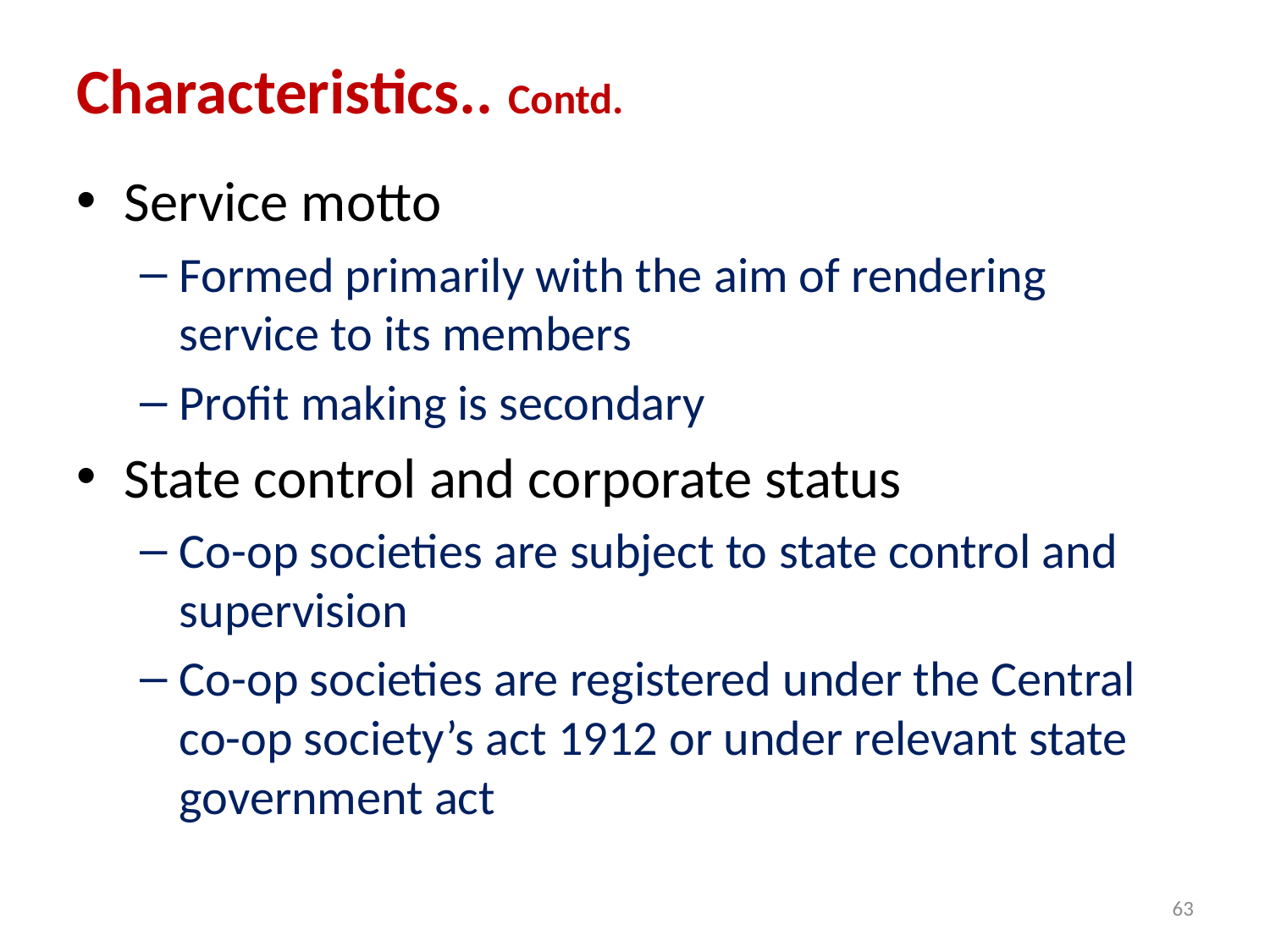

# Characteristics.. Contd.
Service motto
Formed primarily with the aim of rendering service to its members
Profit making is secondary
State control and corporate status
Co-op societies are subject to state control and supervision
Co-op societies are registered under the Central co-op society’s act 1912 or under relevant state government act

63